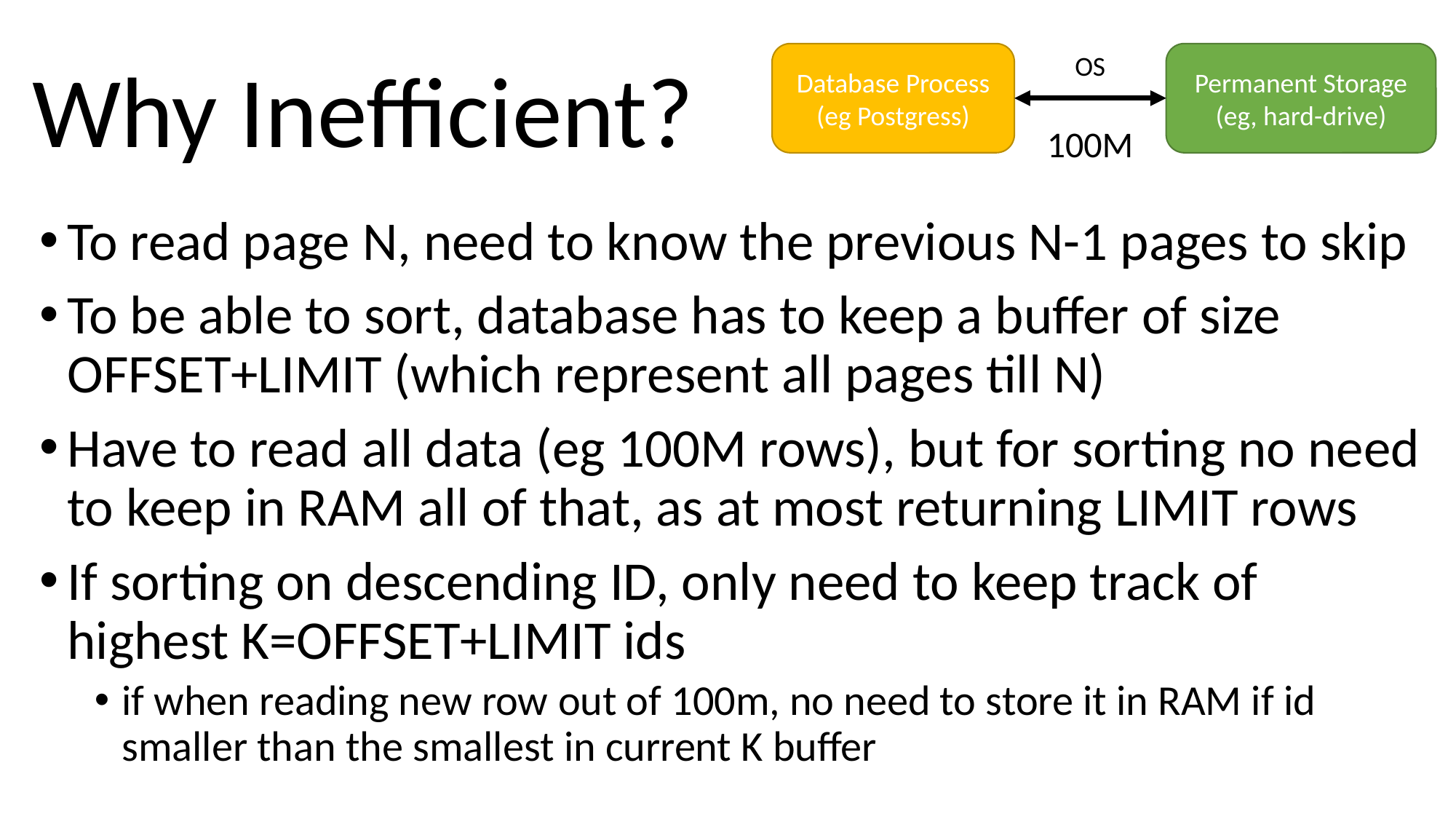

# Why Inefficient?
Database Process
(eg Postgress)
OS
Permanent Storage
(eg, hard-drive)
100M
To read page N, need to know the previous N-1 pages to skip
To be able to sort, database has to keep a buffer of size OFFSET+LIMIT (which represent all pages till N)
Have to read all data (eg 100M rows), but for sorting no need to keep in RAM all of that, as at most returning LIMIT rows
If sorting on descending ID, only need to keep track of highest K=OFFSET+LIMIT ids
if when reading new row out of 100m, no need to store it in RAM if id smaller than the smallest in current K buffer